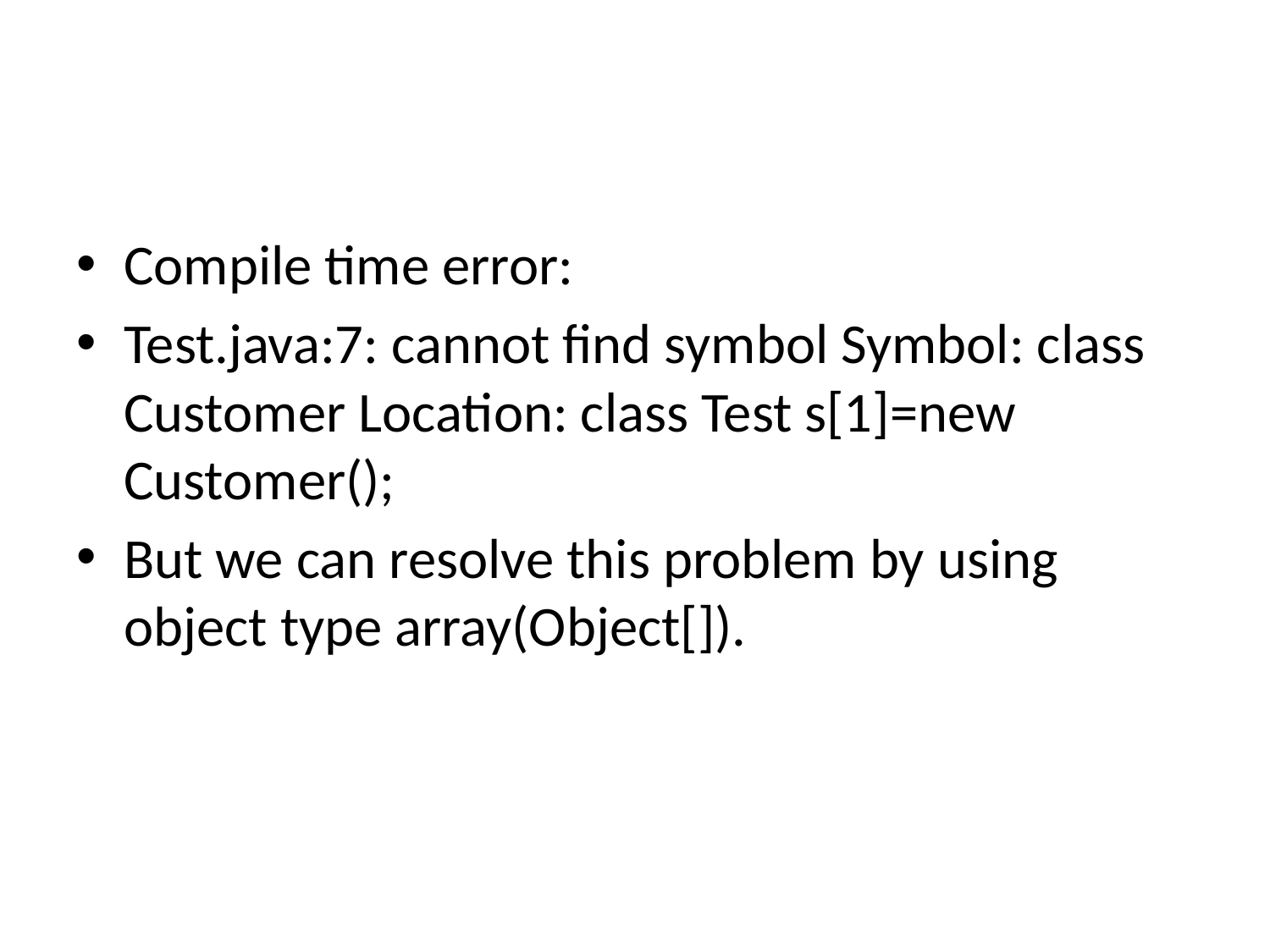

#
Compile time error:
Test.java:7: cannot find symbol Symbol: class Customer Location: class Test s[1]=new Customer();
But we can resolve this problem by using object type array(Object[]).